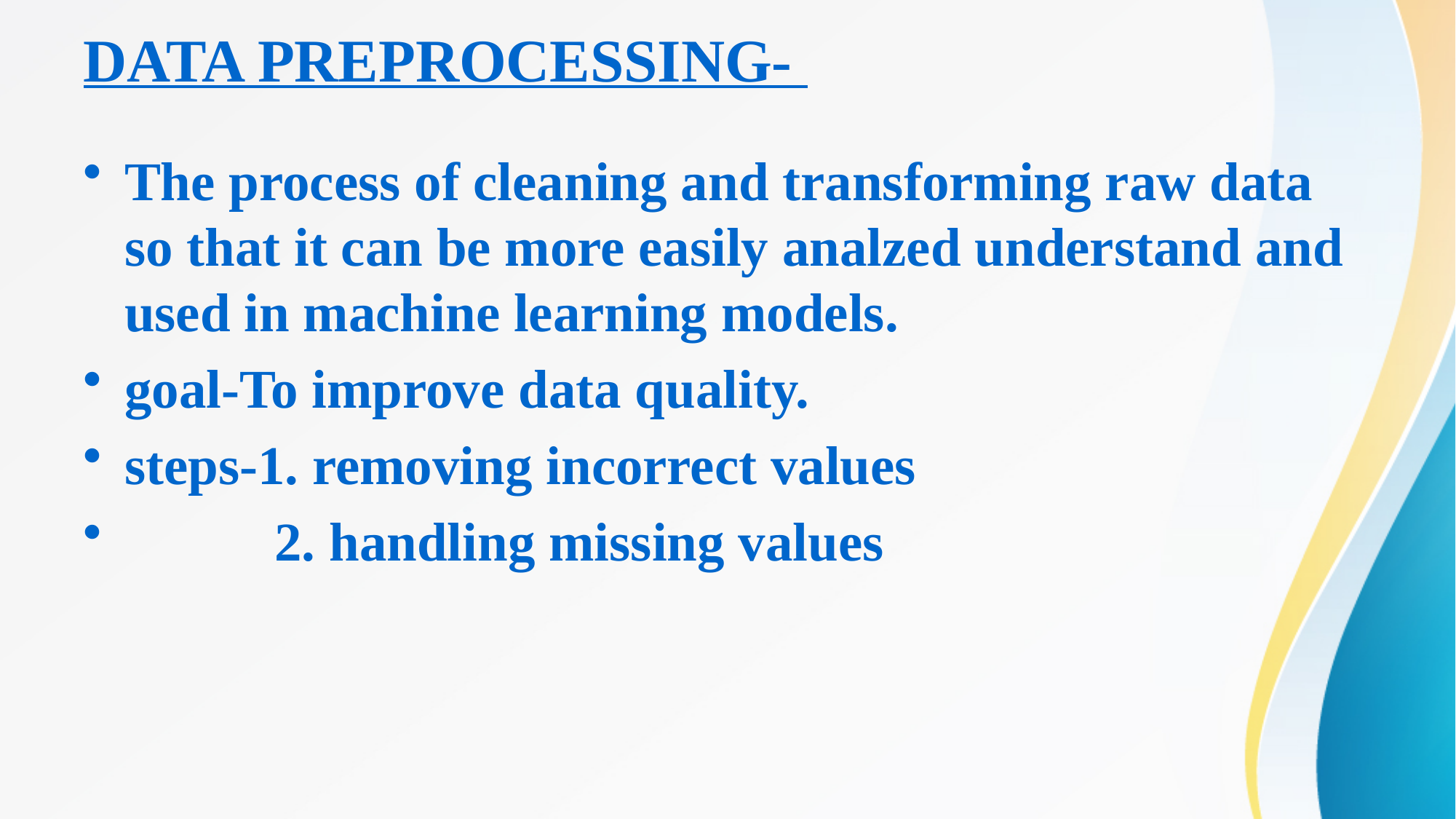

# DATA PREPROCESSING-
The process of cleaning and transforming raw data so that it can be more easily analzed understand and used in machine learning models.
goal-To improve data quality.
steps-1. removing incorrect values
           2. handling missing values